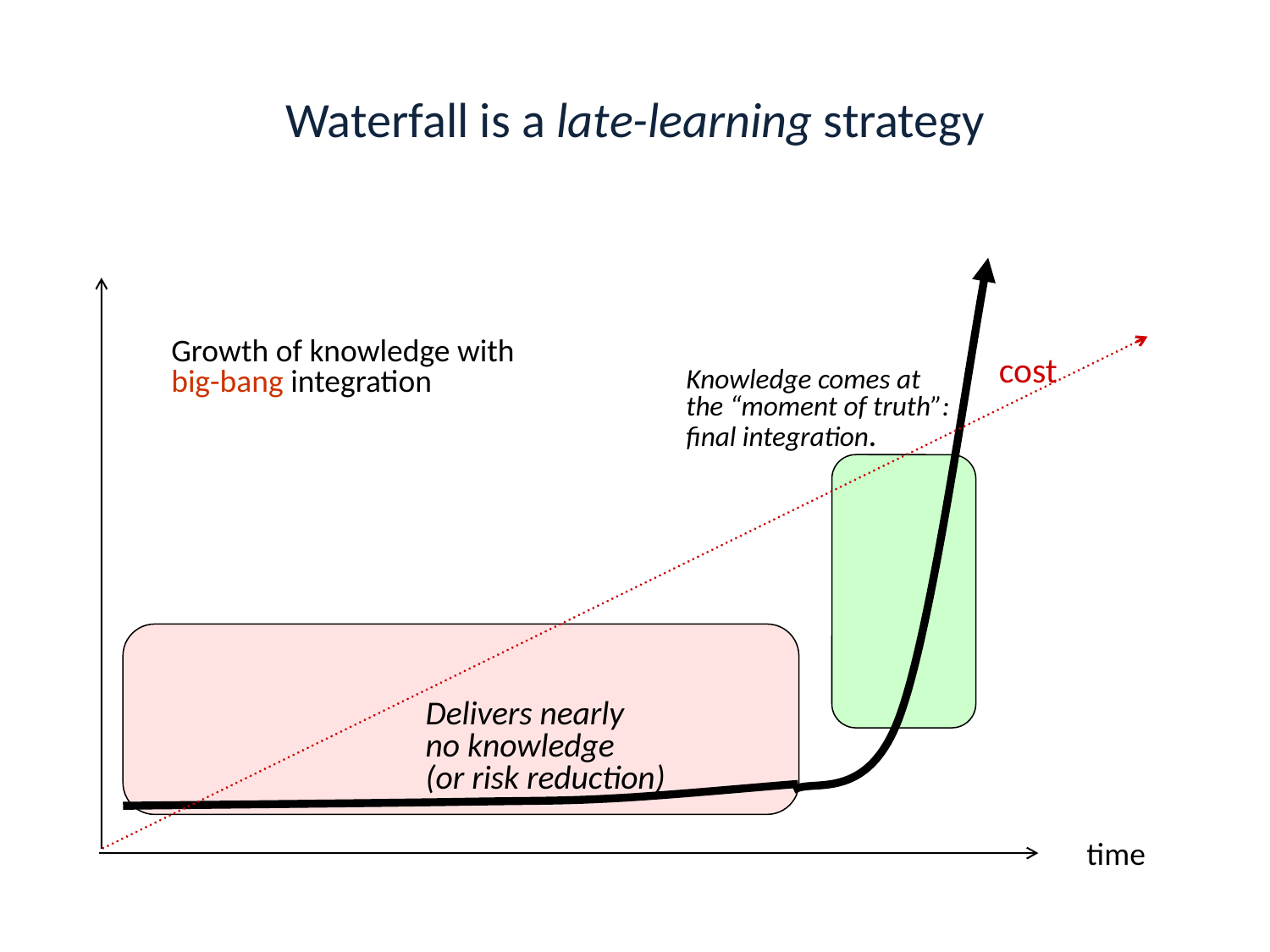

# Waterfall is a late-learning strategy

cost
Growth of knowledge with
big-bang integration
Knowledge comes at
the “moment of truth”:
final integration.

Delivers nearly
no knowledge
(or risk reduction)

time